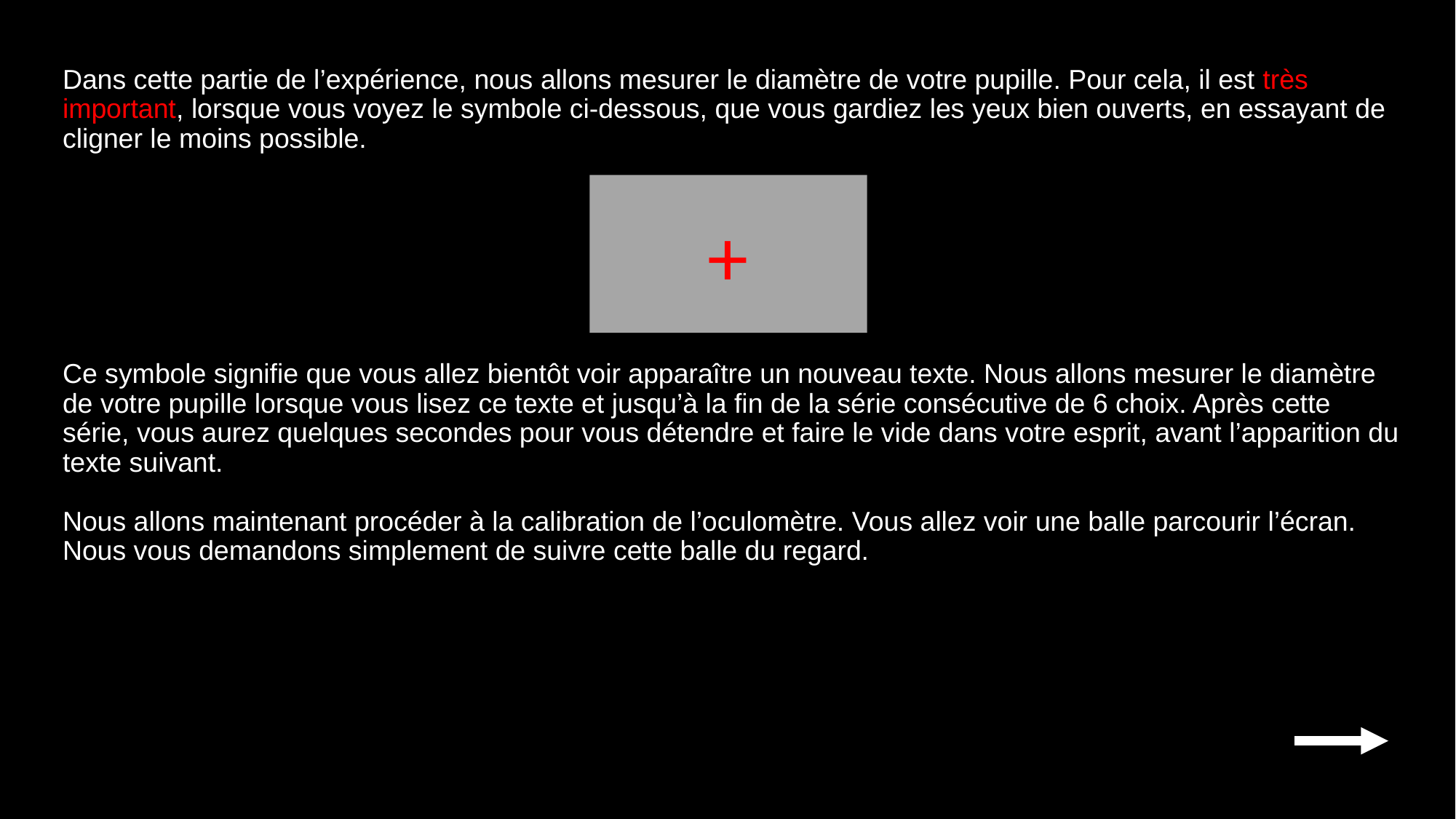

# Dans cette partie de l’expérience, nous allons mesurer le diamètre de votre pupille. Pour cela, il est très important, lorsque vous voyez le symbole ci-dessous, que vous gardiez les yeux bien ouverts, en essayant de cligner le moins possible. Ce symbole signifie que vous allez bientôt voir apparaître un nouveau texte. Nous allons mesurer le diamètre de votre pupille lorsque vous lisez ce texte et jusqu’à la fin de la série consécutive de 6 choix. Après cette série, vous aurez quelques secondes pour vous détendre et faire le vide dans votre esprit, avant l’apparition du texte suivant. Nous allons maintenant procéder à la calibration de l’oculomètre. Vous allez voir une balle parcourir l’écran. Nous vous demandons simplement de suivre cette balle du regard.
+